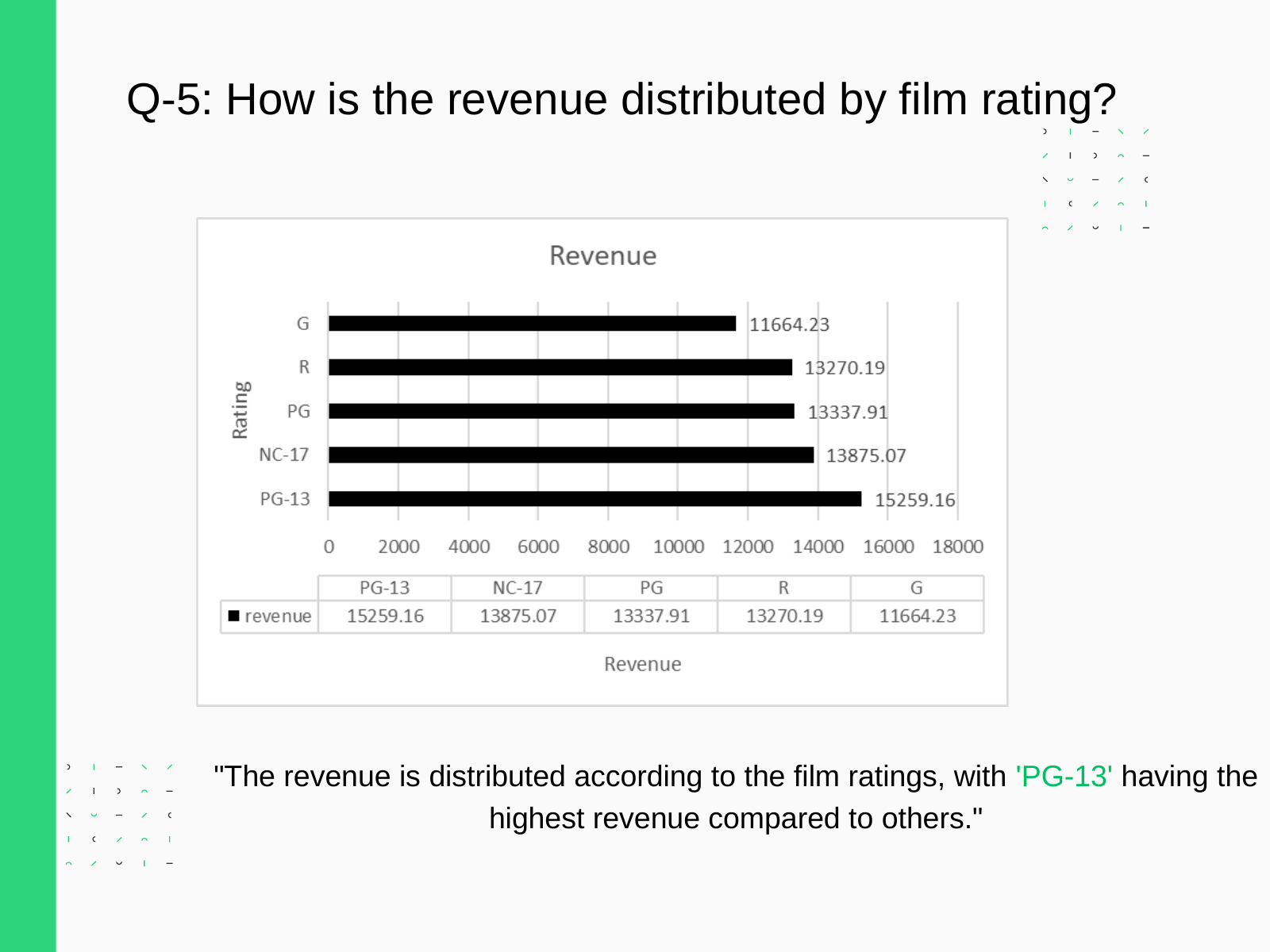

Q-5: How is the revenue distributed by film rating?

"The revenue is distributed according to the film ratings, with 'PG-13' having the highest revenue compared to others."